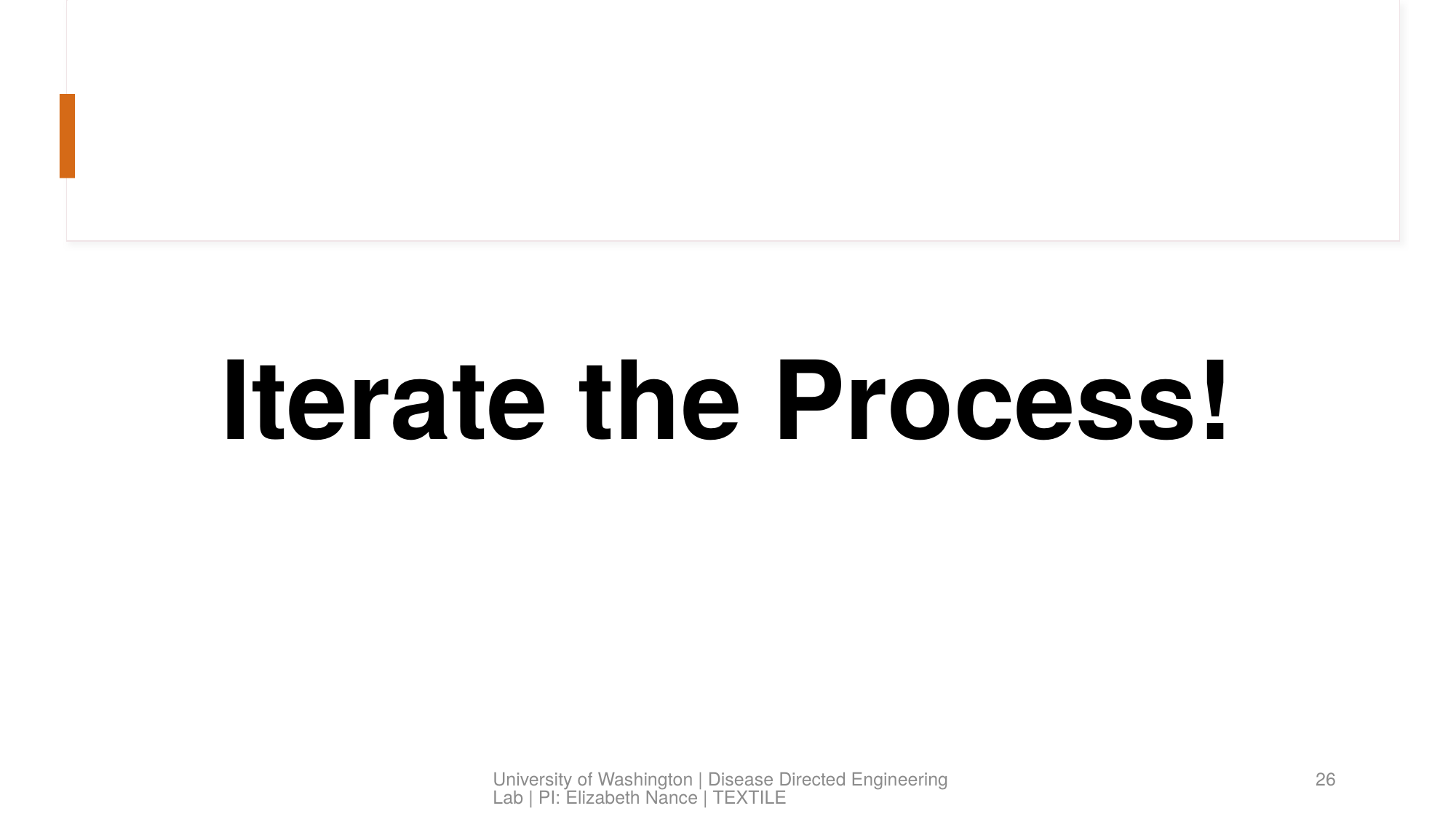

# Iterate the Process!
University of Washington | Disease Directed Engineering Lab | PI: Elizabeth Nance | TEXTILE
26